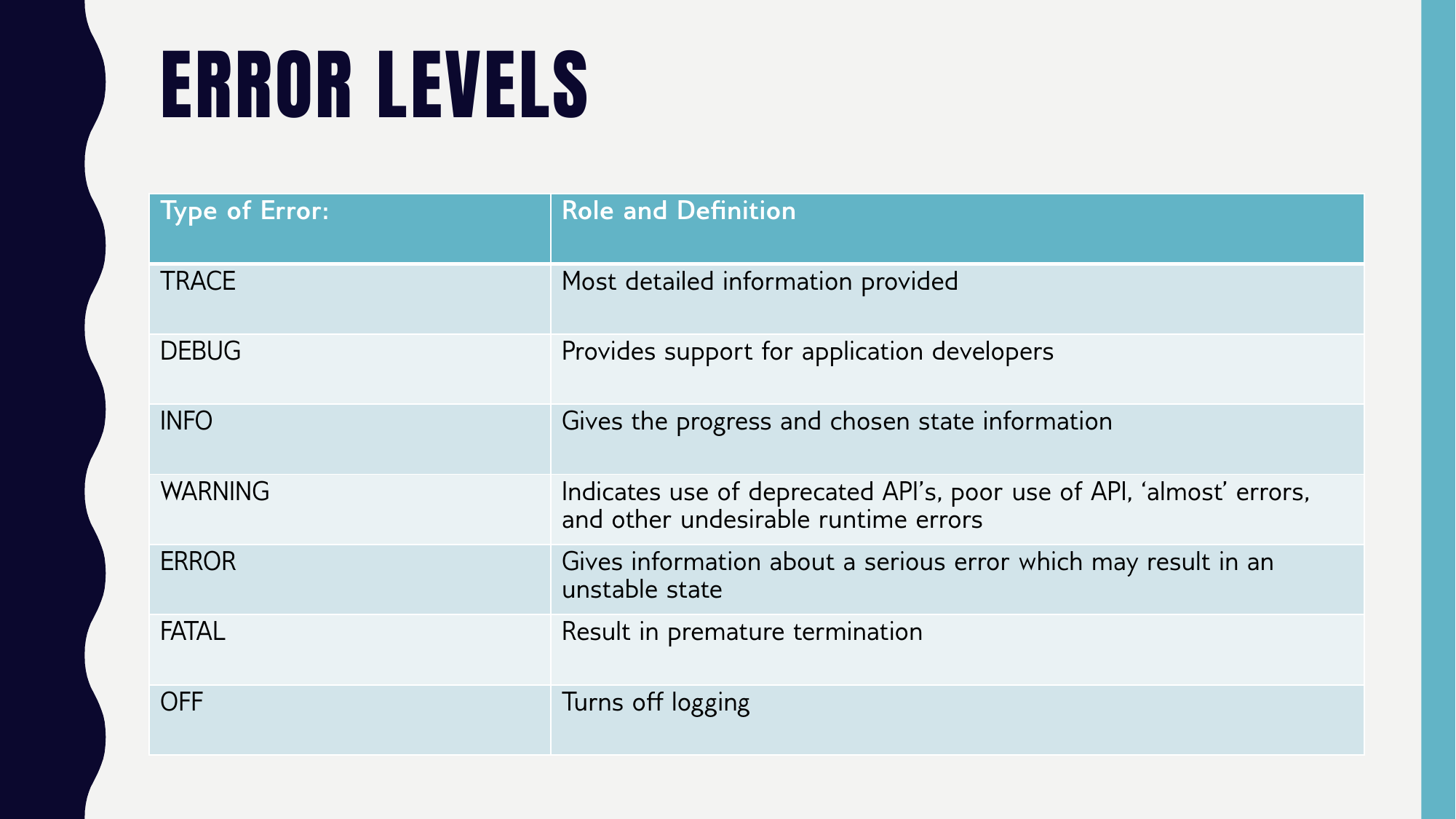

# Error Levels
| Type of Error: | Role and Definition |
| --- | --- |
| TRACE | Most detailed information provided |
| DEBUG | Provides support for application developers |
| INFO | Gives the progress and chosen state information |
| WARNING | Indicates use of deprecated API’s, poor use of API, ‘almost’ errors, and other undesirable runtime errors |
| ERROR | Gives information about a serious error which may result in an unstable state |
| FATAL | Result in premature termination |
| OFF | Turns off logging |